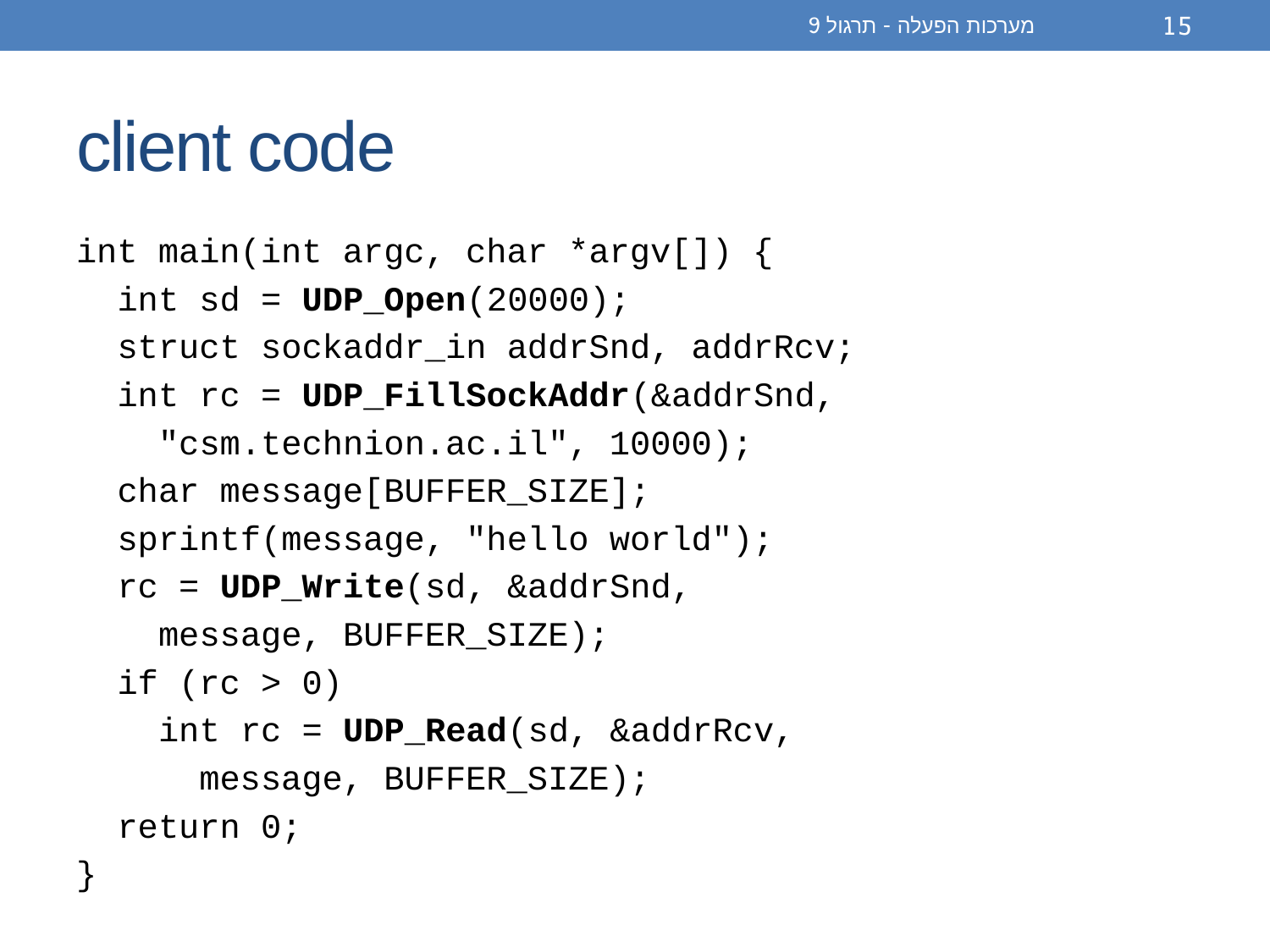

מערכות הפעלה - תרגול 9
15
# client code
int main(int argc, char *argv[]) {
  int sd = UDP_Open(20000);
  struct sockaddr_in addrSnd, addrRcv;
  int rc = UDP_FillSockAddr(&addrSnd,
    "csm.technion.ac.il", 10000);
  char message[BUFFER_SIZE];
  sprintf(message, "hello world");
  rc = UDP_Write(sd, &addrSnd,
    message, BUFFER_SIZE);
  if (rc > 0)
    int rc = UDP_Read(sd, &addrRcv,
      message, BUFFER_SIZE);
  return 0;
}